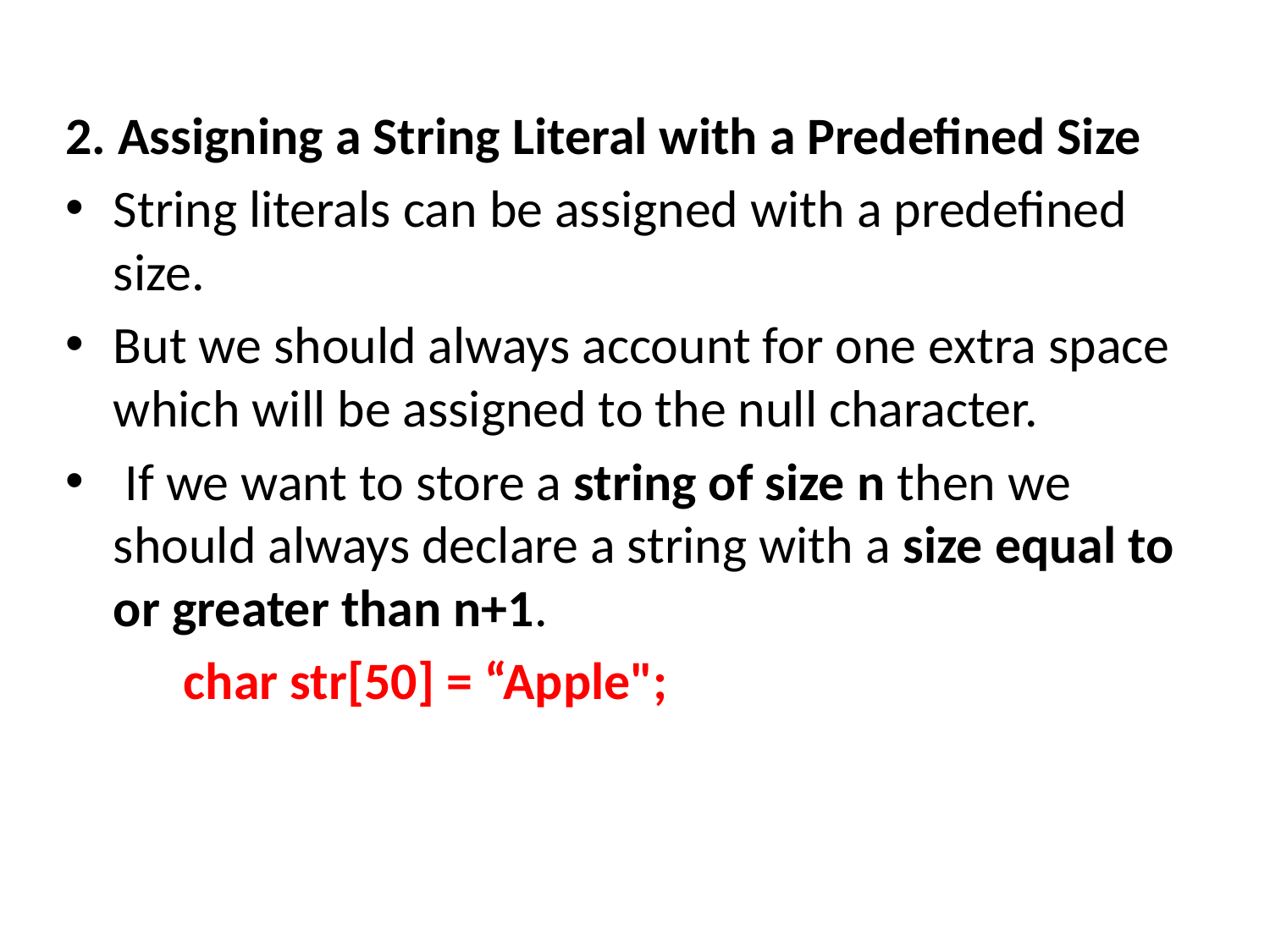

2. Assigning a String Literal with a Predefined Size
String literals can be assigned with a predefined size.
But we should always account for one extra space which will be assigned to the null character.
 If we want to store a string of size n then we should always declare a string with a size equal to or greater than n+1.
	char str[50] = “Apple";